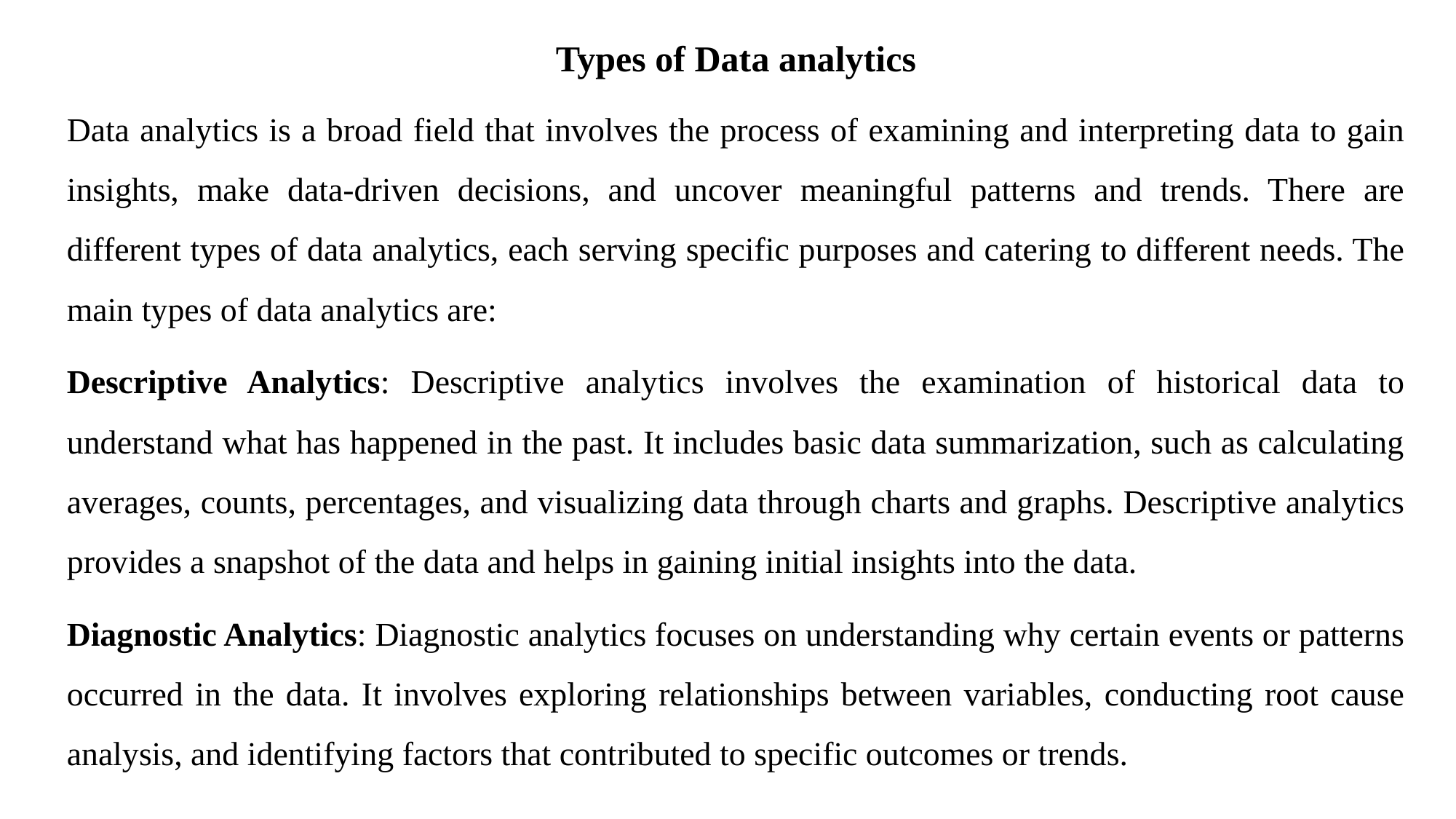

Types of Data analytics
Data analytics is a broad field that involves the process of examining and interpreting data to gain insights, make data-driven decisions, and uncover meaningful patterns and trends. There are different types of data analytics, each serving specific purposes and catering to different needs. The main types of data analytics are:
Descriptive Analytics: Descriptive analytics involves the examination of historical data to understand what has happened in the past. It includes basic data summarization, such as calculating averages, counts, percentages, and visualizing data through charts and graphs. Descriptive analytics provides a snapshot of the data and helps in gaining initial insights into the data.
Diagnostic Analytics: Diagnostic analytics focuses on understanding why certain events or patterns occurred in the data. It involves exploring relationships between variables, conducting root cause analysis, and identifying factors that contributed to specific outcomes or trends.